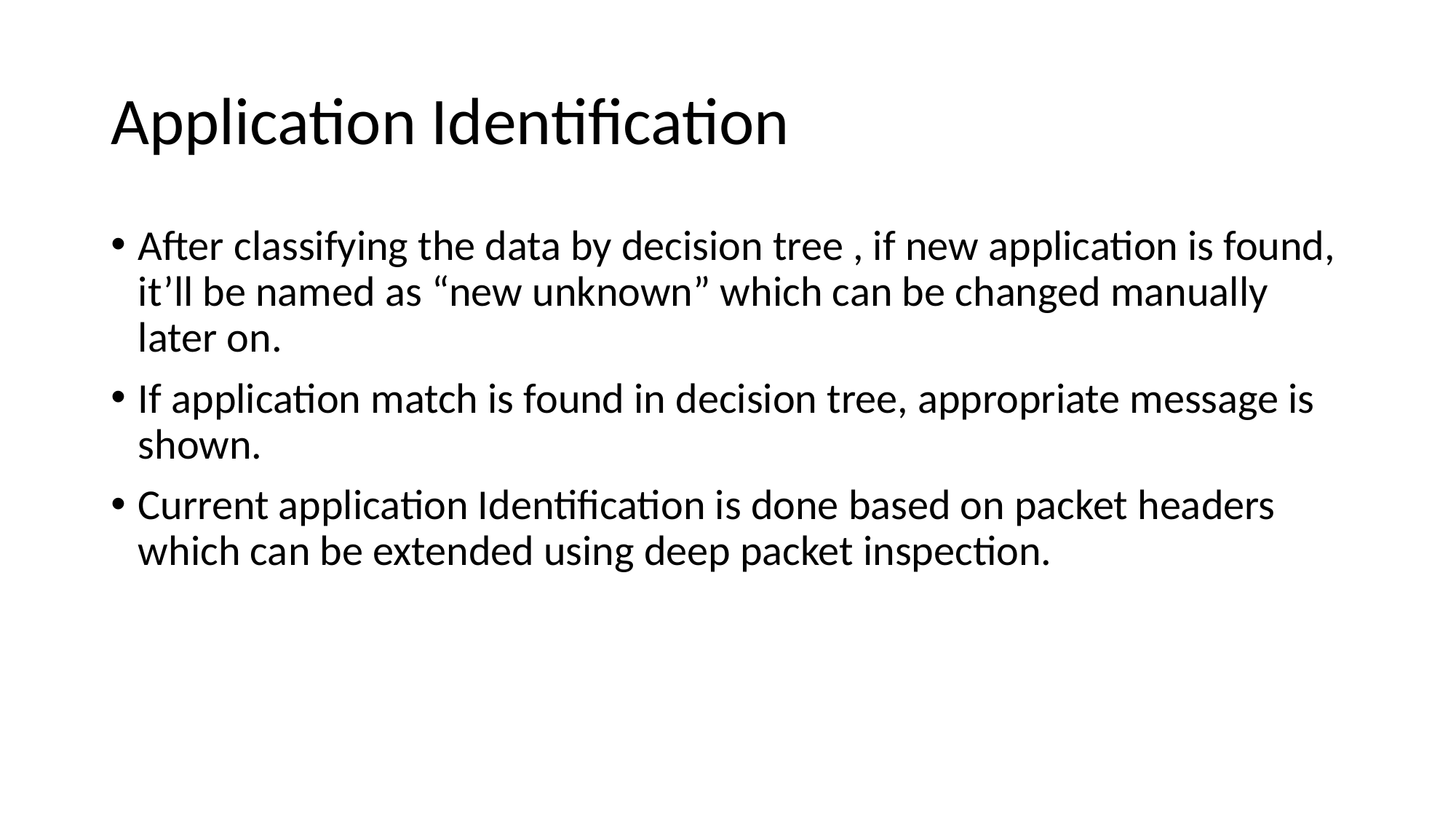

# Application Identification
After classifying the data by decision tree , if new application is found, it’ll be named as “new unknown” which can be changed manually later on.
If application match is found in decision tree, appropriate message is shown.
Current application Identification is done based on packet headers which can be extended using deep packet inspection.